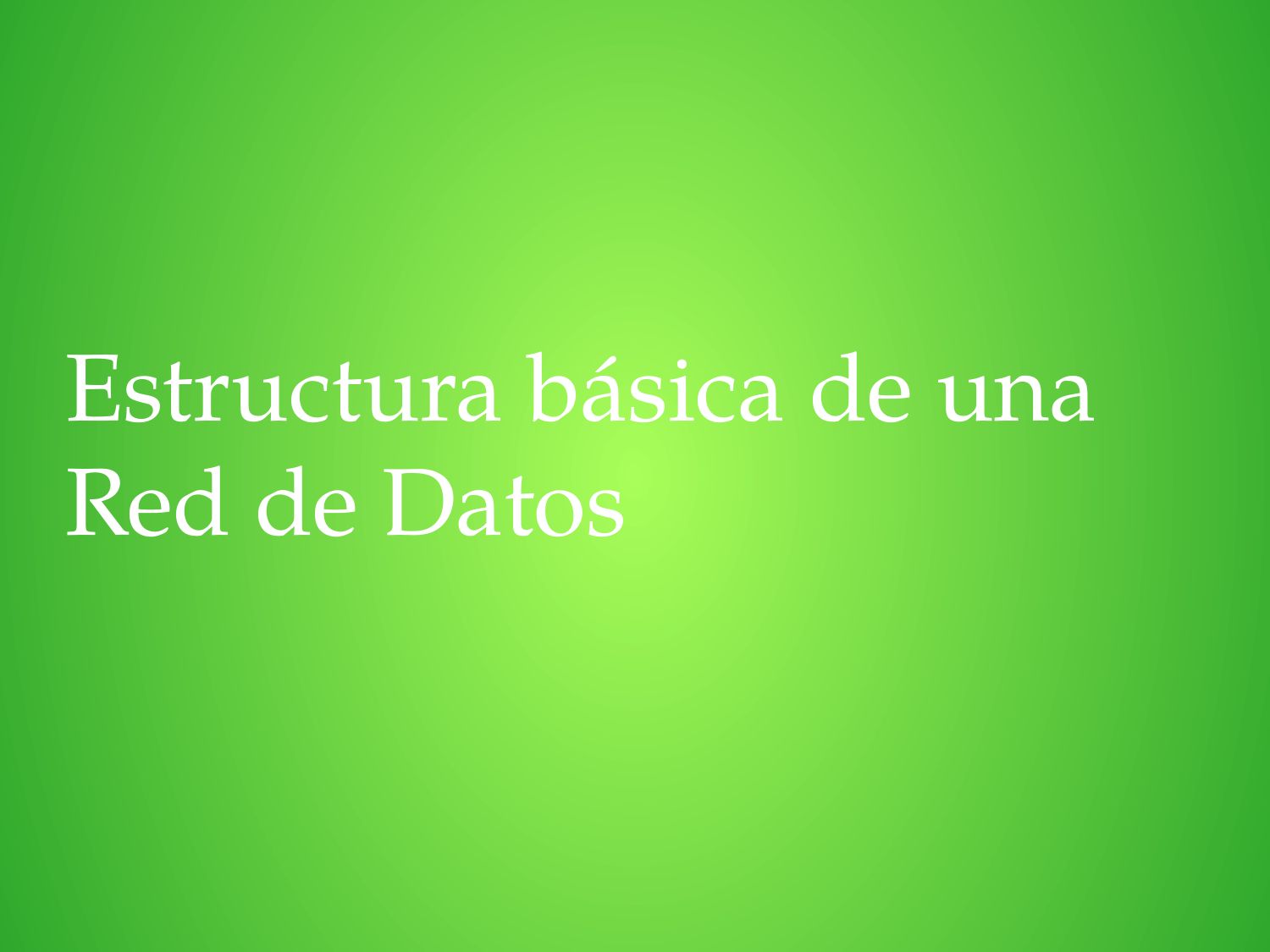

Estructura básica de una Red de Datos